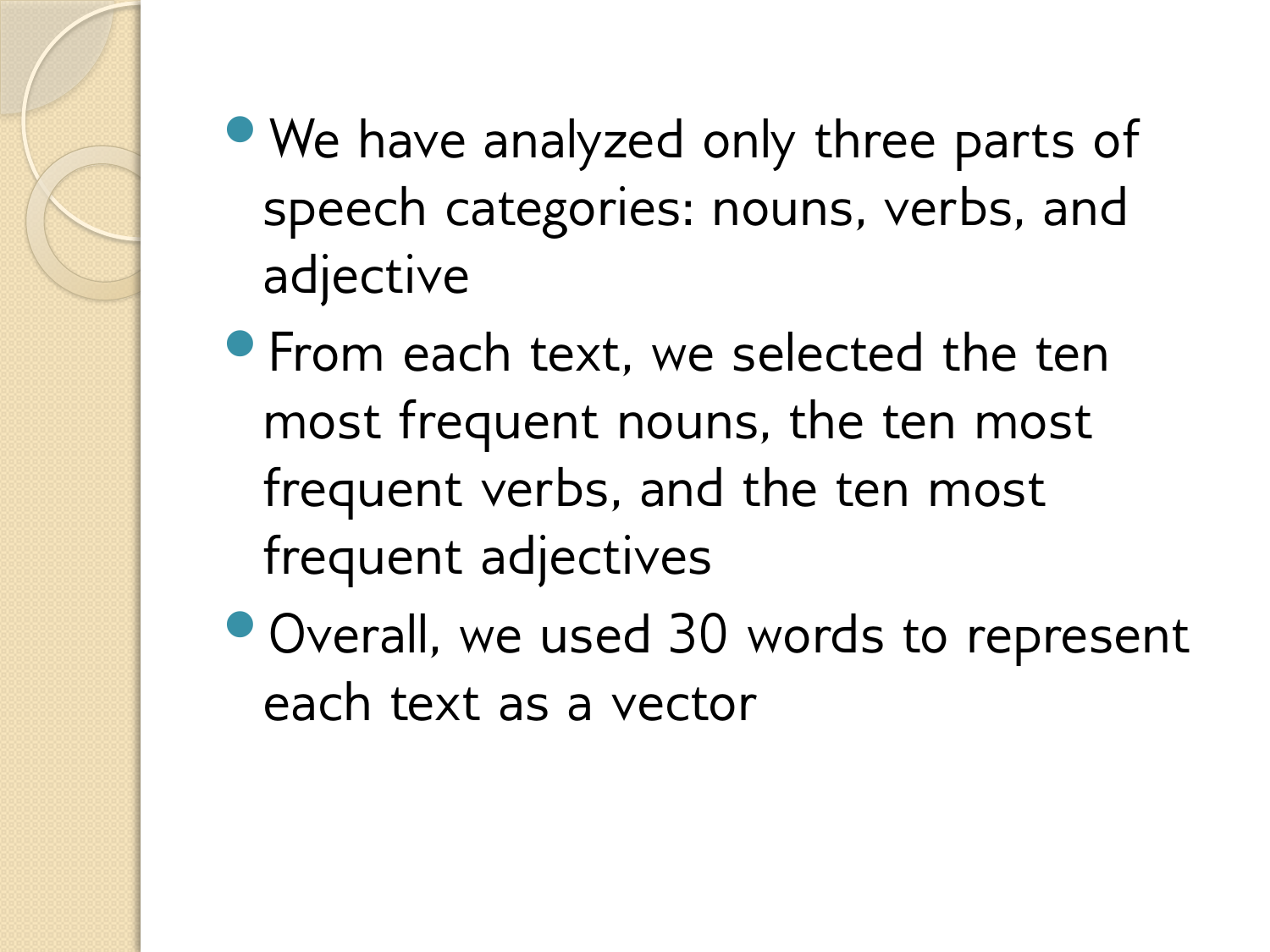

We have analyzed only three parts of speech categories: nouns, verbs, and adjective
From each text, we selected the ten most frequent nouns, the ten most frequent verbs, and the ten most frequent adjectives
Overall, we used 30 words to represent each text as a vector